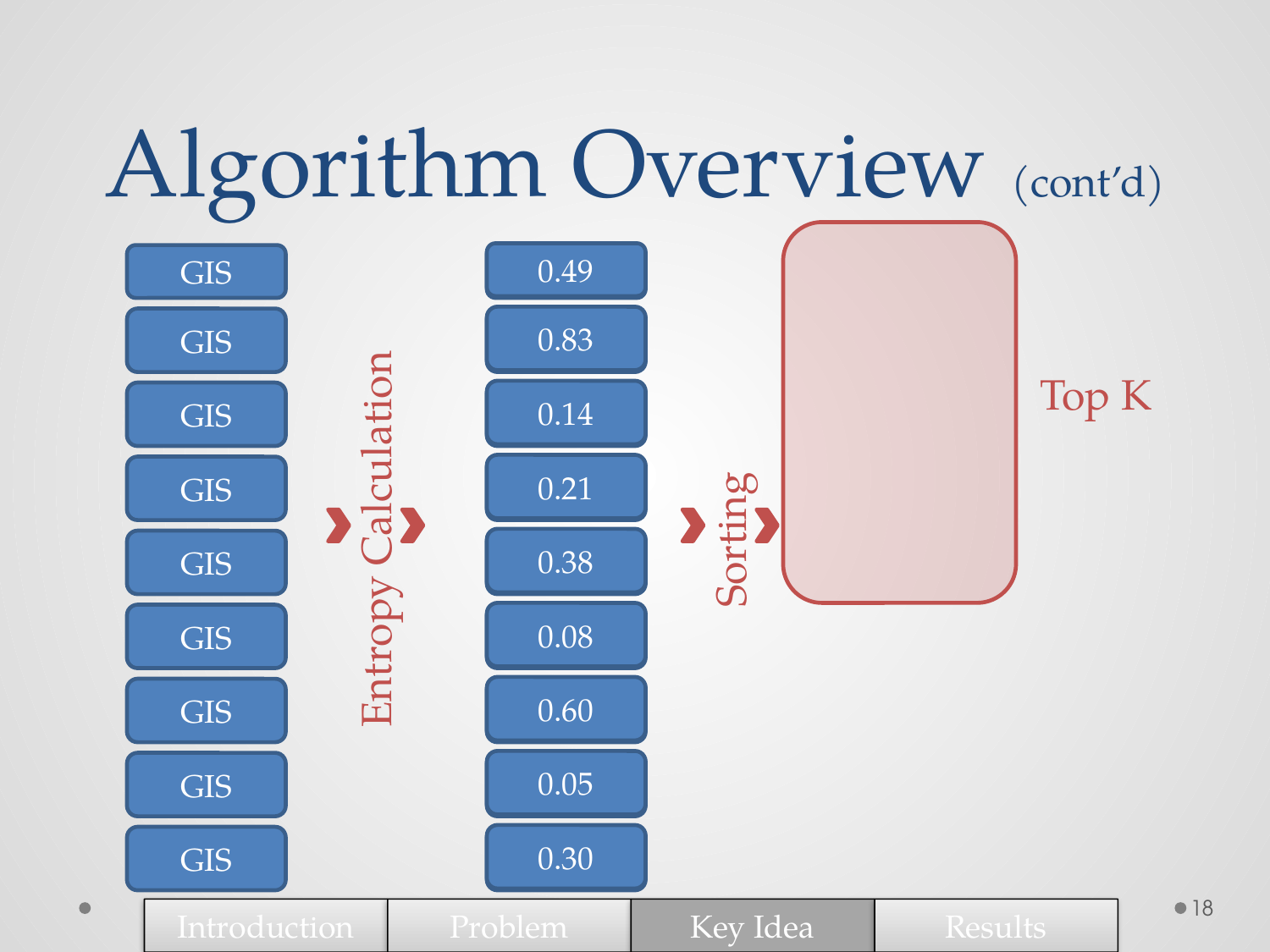

# Algorithm Overview (cont’d)

0.49
GIS
0.49
0.83
GIS
0.83
Entropy Calculation

Top K
0.14
GIS
0.14
0.21
Sorting

GIS
0.21
0.38
GIS
0.38
0.08
GIS
0.08
0.60
GIS
0.60
0.05
GIS
0.05
0.30
GIS
0.30
18
Introduction
Problem
Key Idea
Results